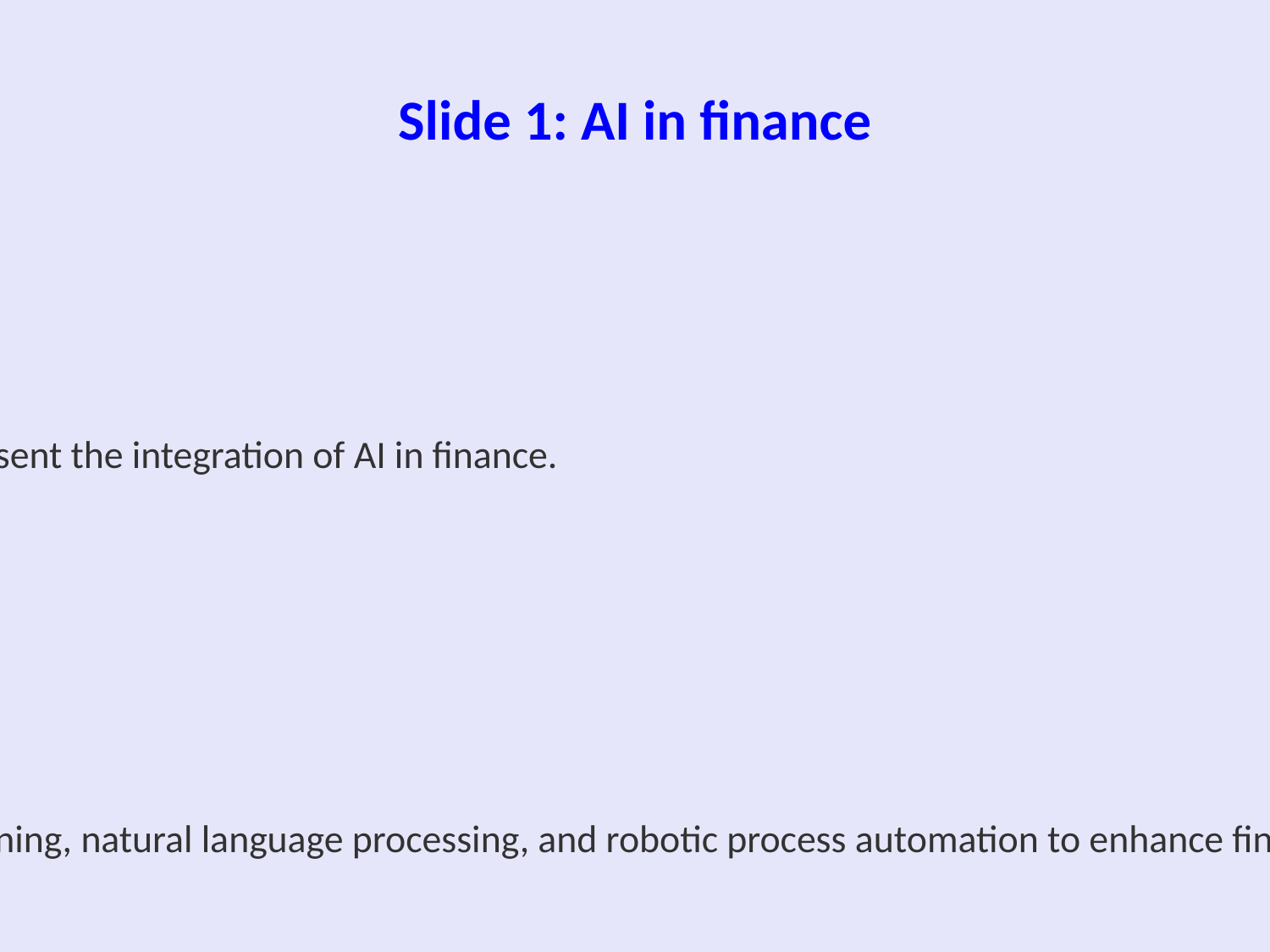

**Slide 1: Introduction to AI in Finance**

---

### Title: Harnessing the Power of AI in the Financial Sector

---

**Background Image:**

- A high-resolution image of a digital stock market graph or algorithmic patterns to visually represent the integration of AI in finance.

---

**Content:**

#### **1. Overview:**

- **Definition of AI in Finance:**
  * AI in finance refers to the integration of artificial intelligence technology such as machine learning, natural language processing, and robotic process automation to enhance financial services.

- **Relevance:**
  * Innovations in AI are transforming the financial industry by increasing efficiency, reducing costs, and improving decision-making processes.

---

**2. Key Drivers:**

- **Technological Advancement:**
  * Rapid advancements in computational power and AI algorithms are enabling more complex and accurate financial modeling.

- **Data Explosion:**
  * Vast amounts of financial data now available are being utilized to train sophisticated AI models.

- **Demand for Personalization:**
  * Customers and financial institutions seek personalized advice and products, which AI can provide effectively.

---

**3. Potential Impact:**

- **Efficiency:**
  * Streamlined operations and enhanced financial services delivery.

- **Risk Management:**
  * Improved risk assessment and fraud detection through predictive analytics.

- **Innovation:**
  * Facilitation of new financial products and services that meet the evolving needs of consumers and businesses.

---

**4. Conclusion:**

- AI stands as a revolutionary force in finance, propelling the sector toward a future of enhanced service capabilities, operational excellence, and sustainable growth.

---

**Visuals/Icons:**

- Icons representing AI (robotic arms, neural networks)
- Graphs illustrating AI trends in finance
- Bullet lists with key impact points

---

**Footer:**

- Your Company Name or Presentation Date
- Note: Explore further in upcoming slides for detailed insights and case studies.

---

Remember, this slide serves as a foundational overview, setting the stage for more detailed discussion on specific AI applications in subsequent slides.
# Slide 1: AI in finance